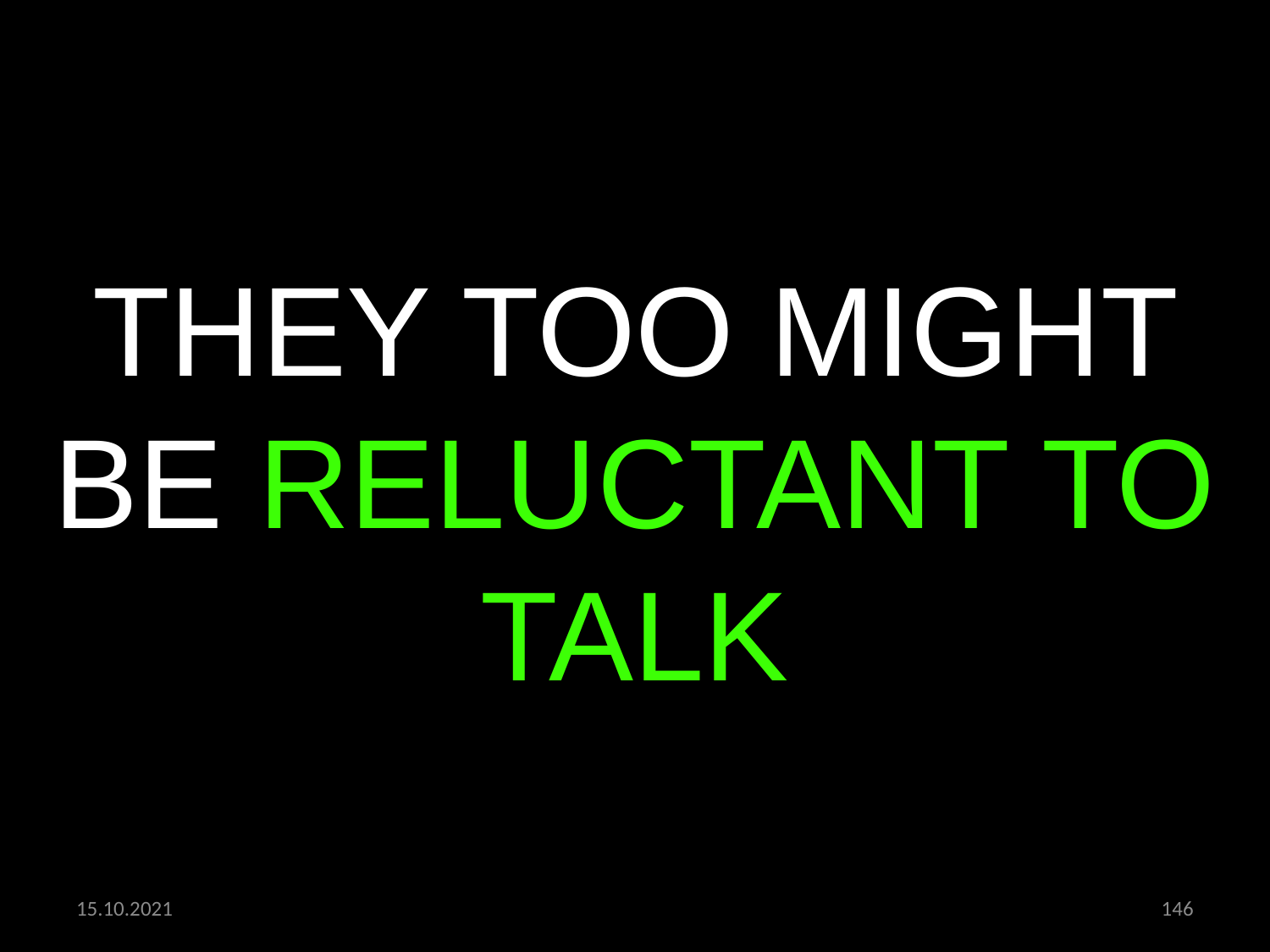

THEY TOO MIGHT BE RELUCTANT TO TALK
15.10.2021
146